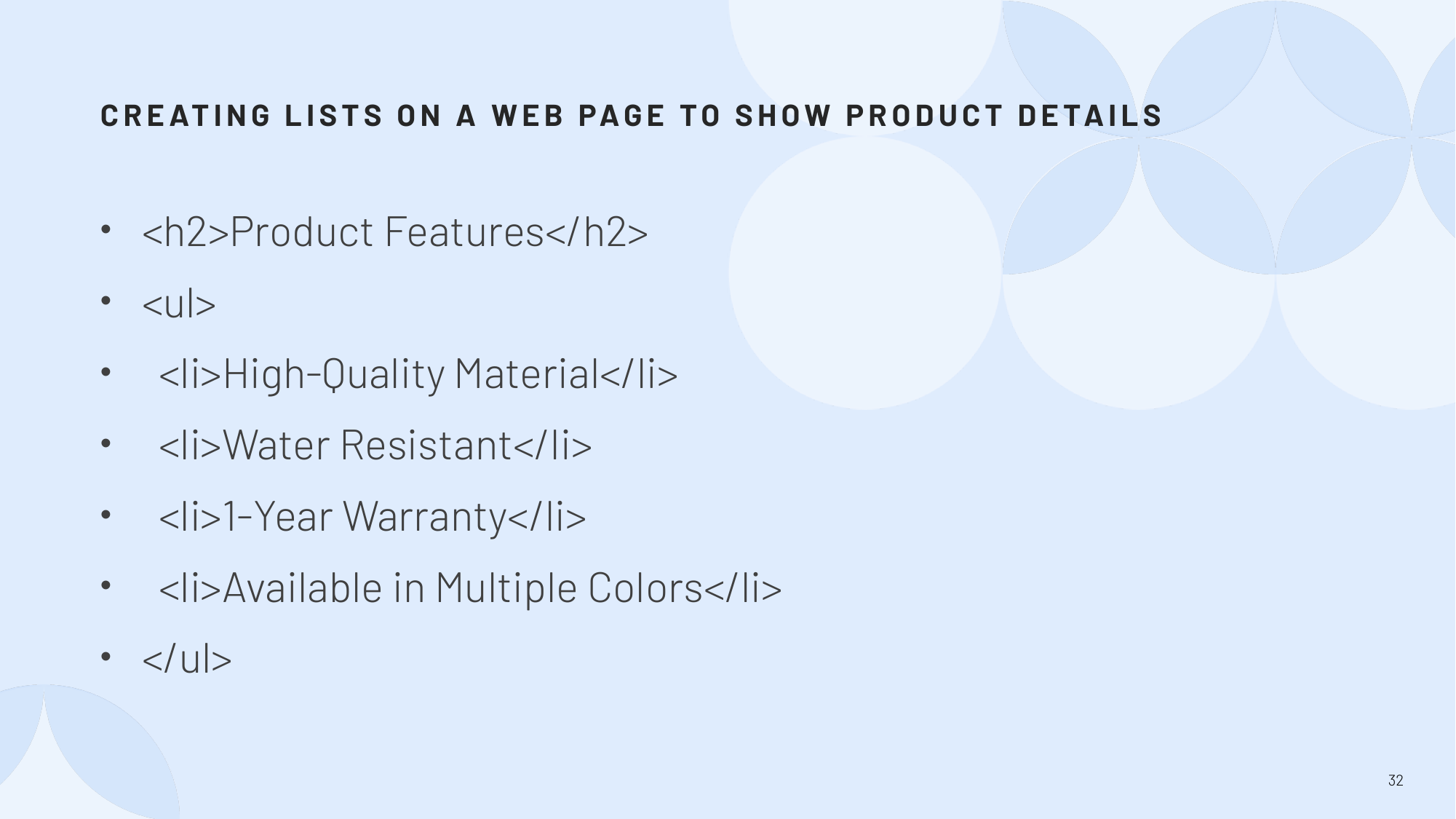

# Creating Lists on a Web Page to Show Product Details
<h2>Product Features</h2>
<ul>
  <li>High-Quality Material</li>
  <li>Water Resistant</li>
  <li>1-Year Warranty</li>
  <li>Available in Multiple Colors</li>
</ul>

32